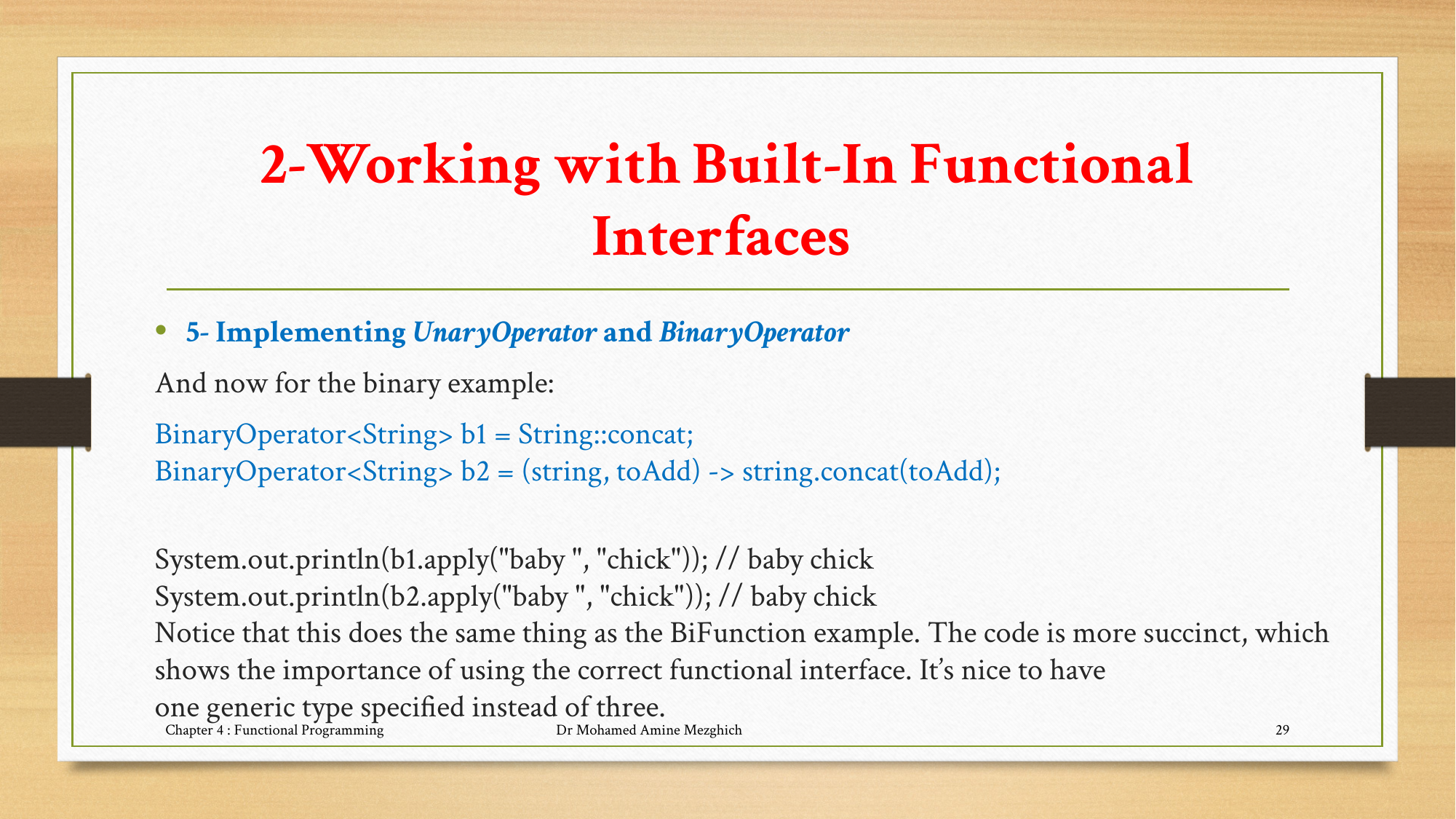

# 2-Working with Built-In Functional Interfaces
5- Implementing UnaryOperator and BinaryOperator
And now for the binary example:
BinaryOperator<String> b1 = String::concat;
BinaryOperator<String> b2 = (string, toAdd) -> string.concat(toAdd);
System.out.println(b1.apply("baby ", "chick")); // baby chick
System.out.println(b2.apply("baby ", "chick")); // baby chick
Notice that this does the same thing as the BiFunction example. The code is more succinct, which shows the importance of using the correct functional interface. It’s nice to have
one generic type specified instead of three.
Chapter 4 : Functional Programming                                                  Dr Mohamed Amine Mezghich
29